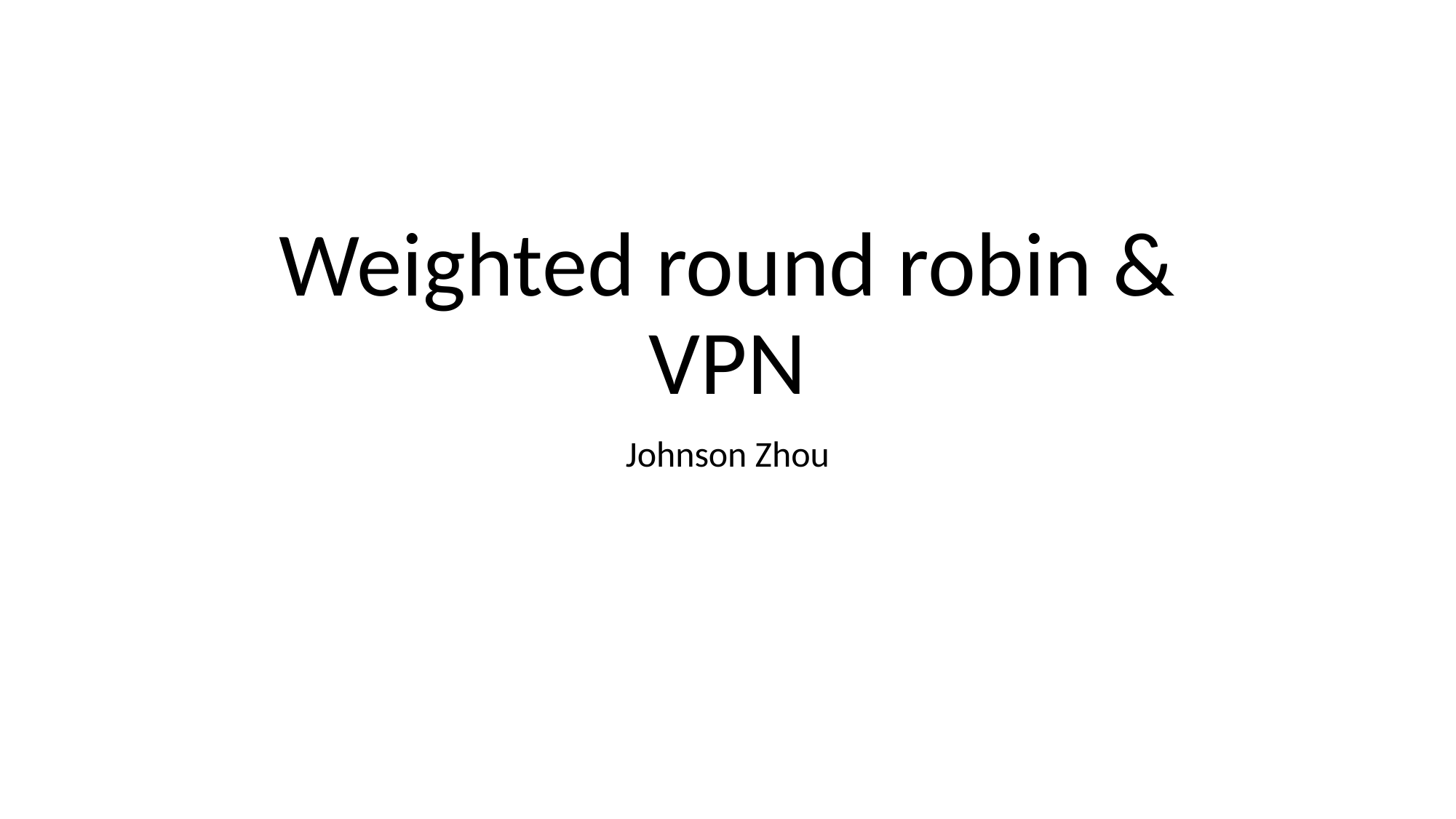

# Weighted round robin & VPN
Johnson Zhou